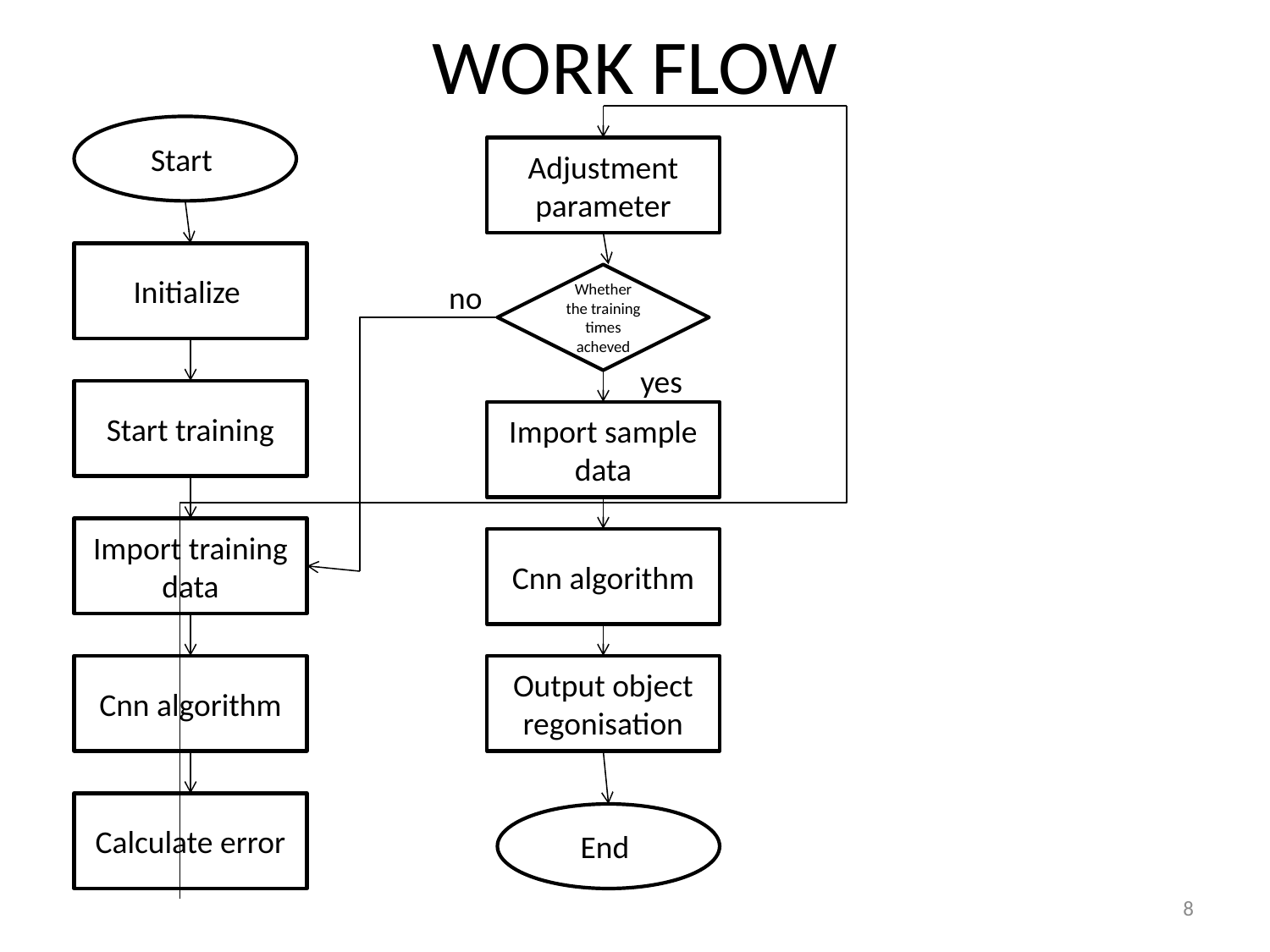

# WORK FLOW
Start
Adjustment parameter
Initialize
Whether the training times acheved
no
yes
Start training
Import sample data
Import training data
Cnn algorithm
Cnn algorithm
Output object regonisation
Calculate error
End
8